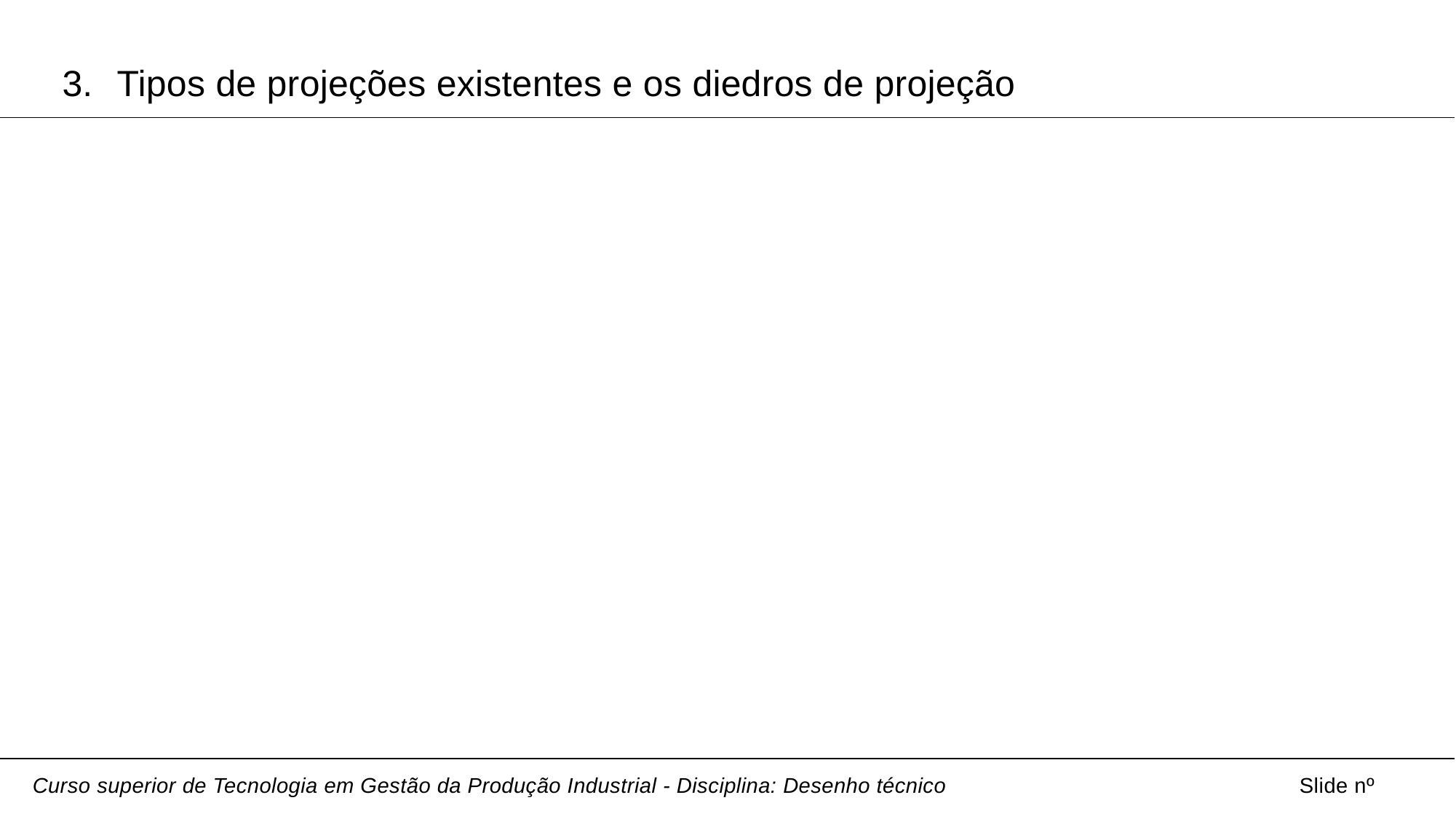

Tipos de projeções existentes e os diedros de projeção
Curso superior de Tecnologia em Gestão da Produção Industrial - Disciplina: Desenho técnico
Slide nº